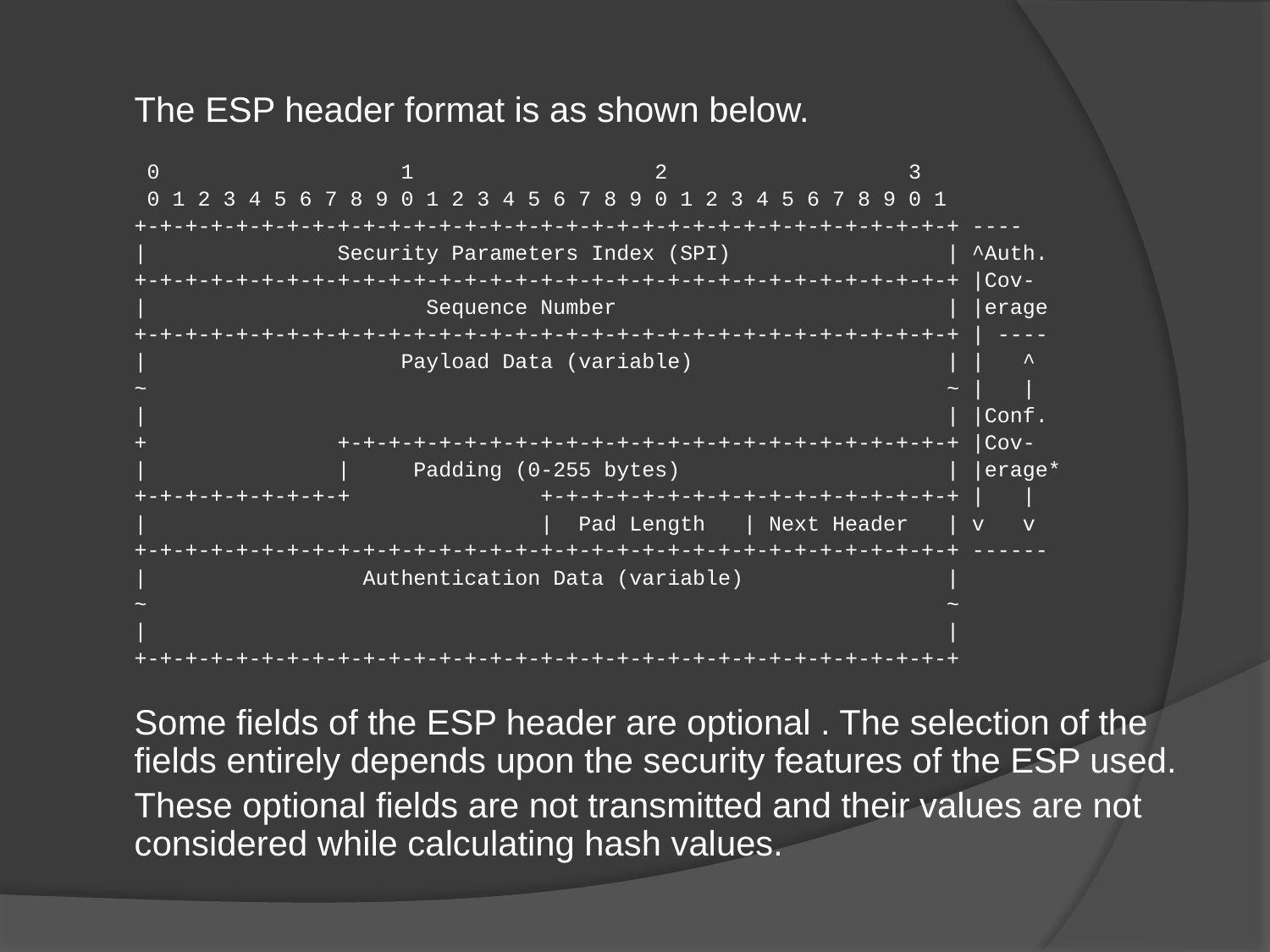

The ESP header format is as shown below.

	 0                   1                   2                   3
	 0 1 2 3 4 5 6 7 8 9 0 1 2 3 4 5 6 7 8 9 0 1 2 3 4 5 6 7 8 9 0 1
	+-+-+-+-+-+-+-+-+-+-+-+-+-+-+-+-+-+-+-+-+-+-+-+-+-+-+-+-+-+-+-+-+ ----
	|               Security Parameters Index (SPI)                 | ^Auth.
	+-+-+-+-+-+-+-+-+-+-+-+-+-+-+-+-+-+-+-+-+-+-+-+-+-+-+-+-+-+-+-+-+ |Cov-
	|                      Sequence Number                          | |erage
	+-+-+-+-+-+-+-+-+-+-+-+-+-+-+-+-+-+-+-+-+-+-+-+-+-+-+-+-+-+-+-+-+ | ----
	|                    Payload Data (variable)                    | |   ^
	~                                                               ~ |   |
	|                                                               | |Conf.
	+               +-+-+-+-+-+-+-+-+-+-+-+-+-+-+-+-+-+-+-+-+-+-+-+-+ |Cov-
	|               |     Padding (0-255 bytes)                     | |erage*
	+-+-+-+-+-+-+-+-+               +-+-+-+-+-+-+-+-+-+-+-+-+-+-+-+-+ |   |
	|                               |  Pad Length   | Next Header   | v   v
	+-+-+-+-+-+-+-+-+-+-+-+-+-+-+-+-+-+-+-+-+-+-+-+-+-+-+-+-+-+-+-+-+ ------
	|                 Authentication Data (variable)                |
	~                                                               ~
	|                                                               |
	+-+-+-+-+-+-+-+-+-+-+-+-+-+-+-+-+-+-+-+-+-+-+-+-+-+-+-+-+-+-+-+-+

	Some fields of the ESP header are optional . The selection of the fields entirely depends upon the security features of the ESP used.
	These optional fields are not transmitted and their values are not considered while calculating hash values.